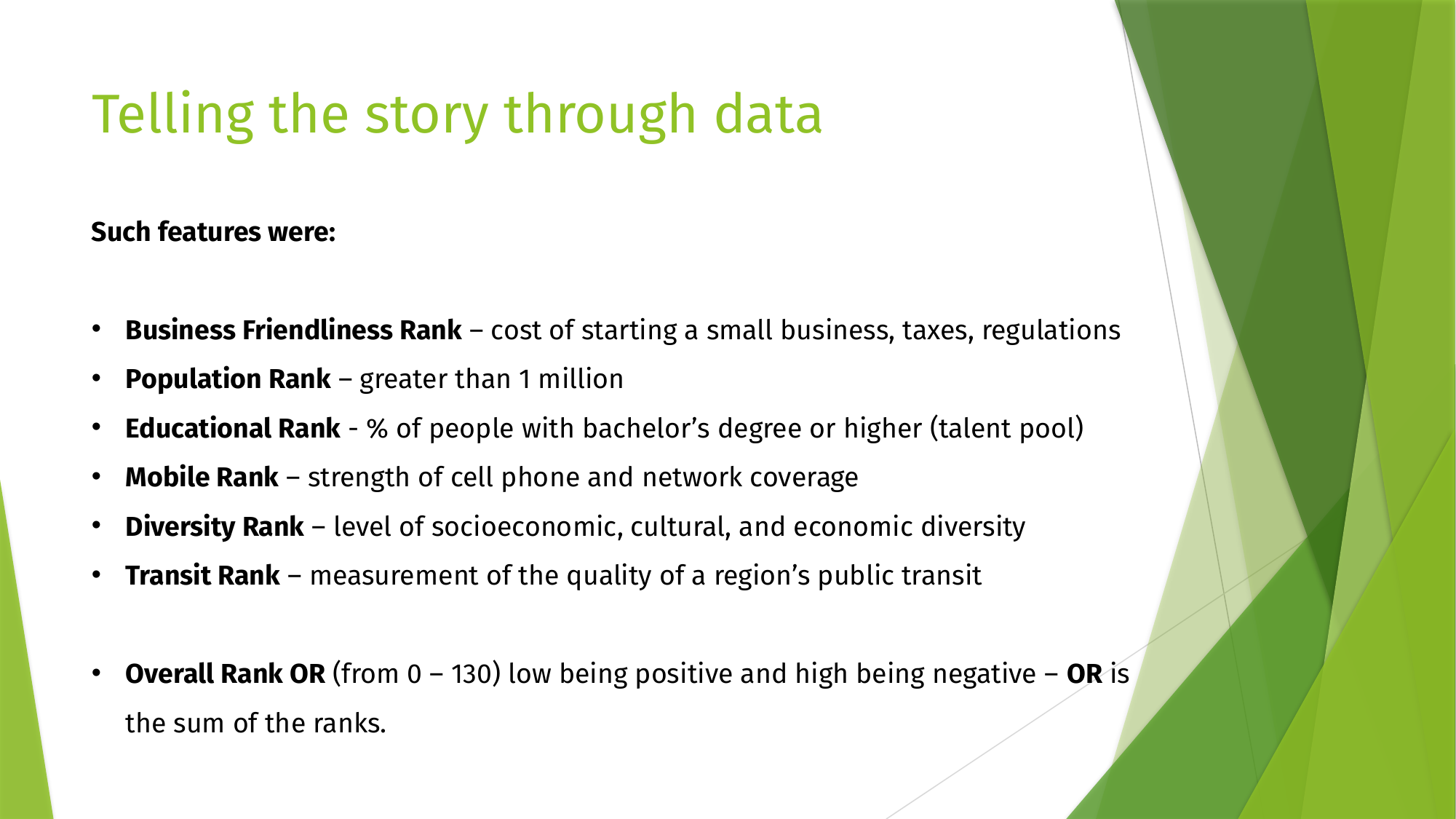

# Telling the story through data
Such features were:

Business Friendliness Rank – cost of starting a small business, taxes, regulations
Population Rank – greater than 1 million
Educational Rank - % of people with bachelor’s degree or higher (talent pool)
Mobile Rank – strength of cell phone and network coverage
Diversity Rank – level of socioeconomic, cultural, and economic diversity
Transit Rank – measurement of the quality of a region’s public transit

Overall Rank OR (from 0 – 130) low being positive and high being negative – OR is the sum of the ranks.